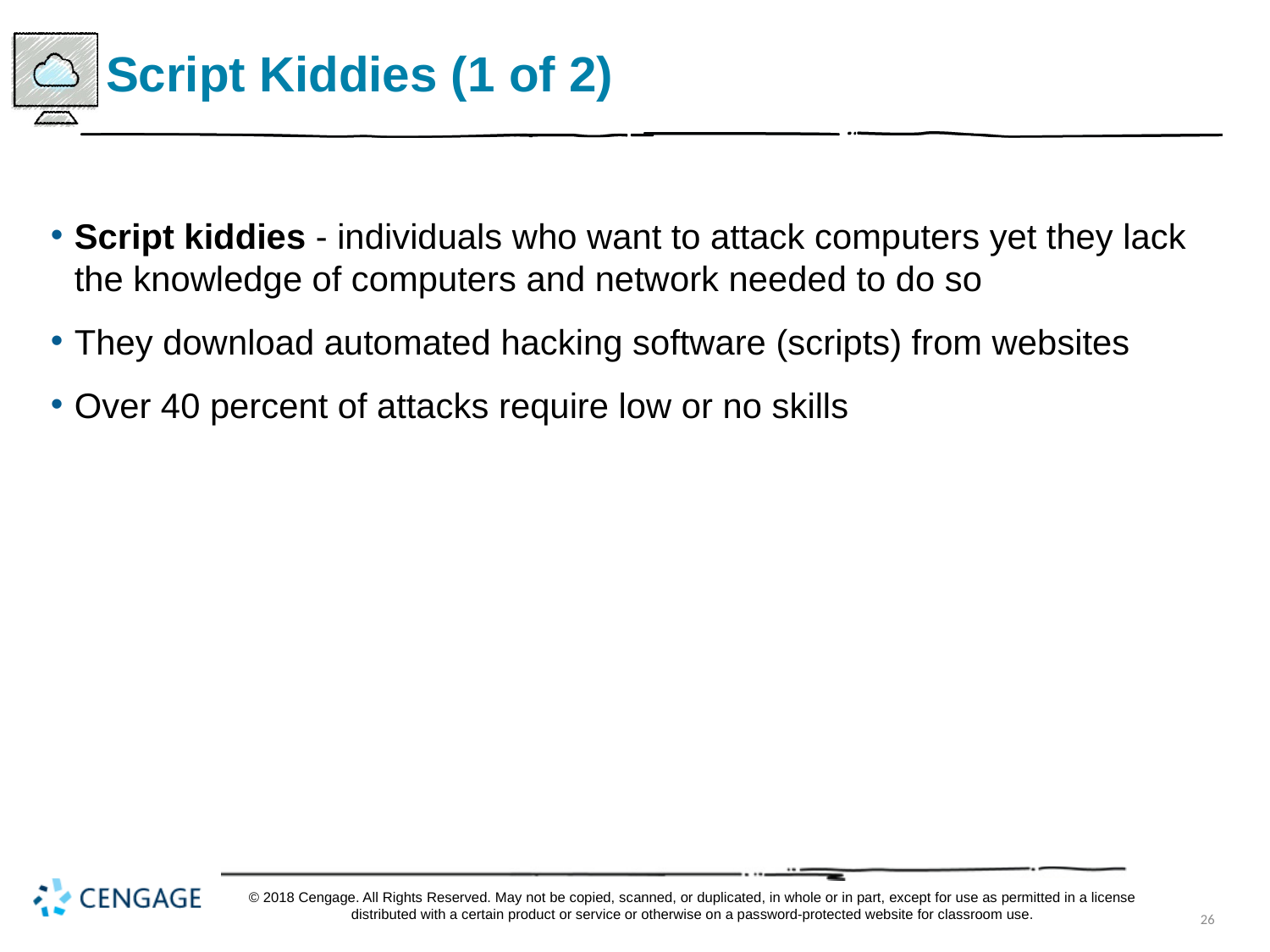

# Script Kiddies (1 of 2)
Script kiddies - individuals who want to attack computers yet they lack the knowledge of computers and network needed to do so
They download automated hacking software (scripts) from websites
Over 40 percent of attacks require low or no skills
© 2018 Cengage. All Rights Reserved. May not be copied, scanned, or duplicated, in whole or in part, except for use as permitted in a license distributed with a certain product or service or otherwise on a password-protected website for classroom use.